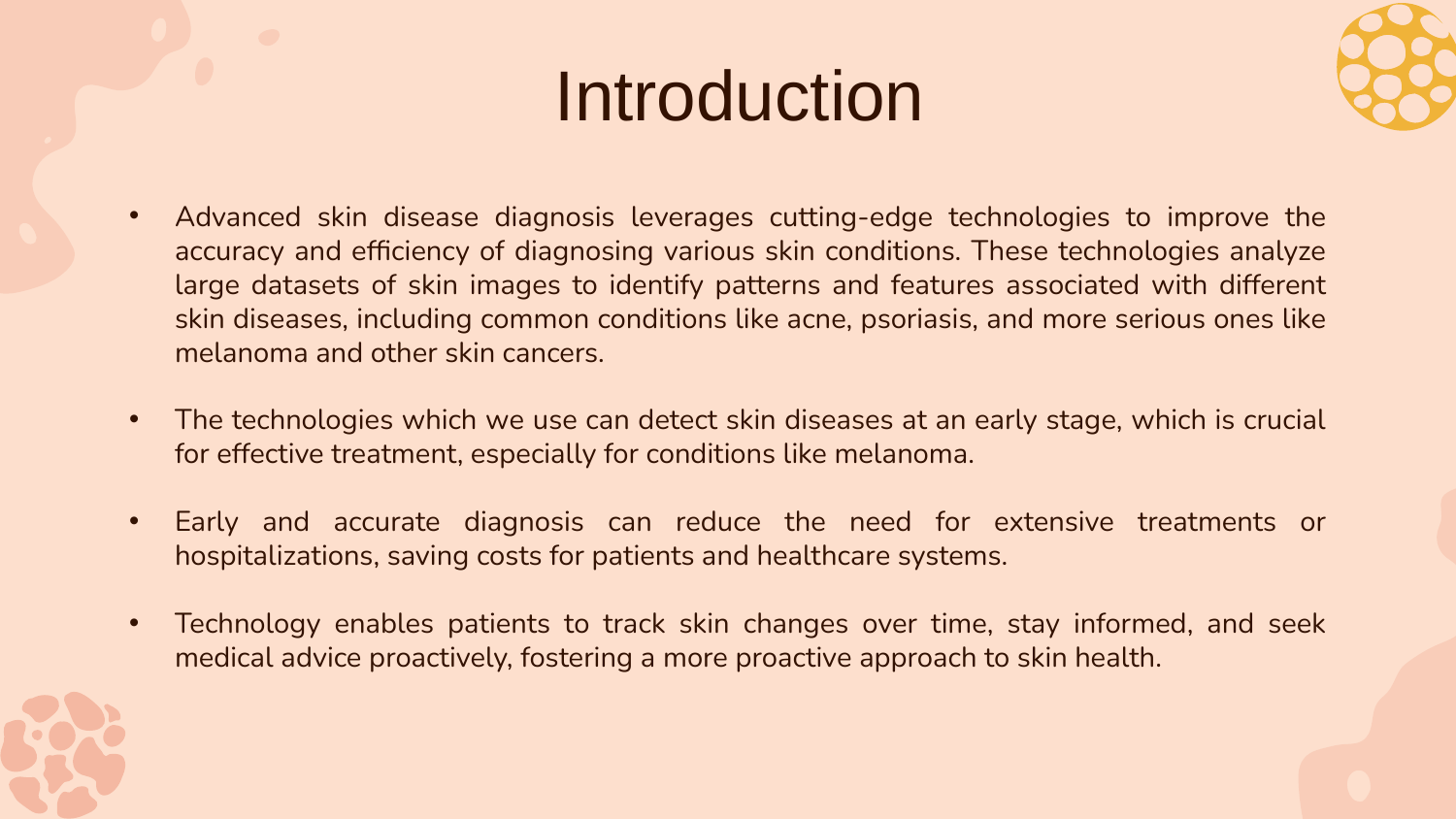

# Introduction
Advanced skin disease diagnosis leverages cutting-edge technologies to improve the accuracy and efficiency of diagnosing various skin conditions. These technologies analyze large datasets of skin images to identify patterns and features associated with different skin diseases, including common conditions like acne, psoriasis, and more serious ones like melanoma and other skin cancers.

The technologies which we use can detect skin diseases at an early stage, which is crucial for effective treatment, especially for conditions like melanoma.

Early and accurate diagnosis can reduce the need for extensive treatments or hospitalizations, saving costs for patients and healthcare systems.

Technology enables patients to track skin changes over time, stay informed, and seek medical advice proactively, fostering a more proactive approach to skin health.